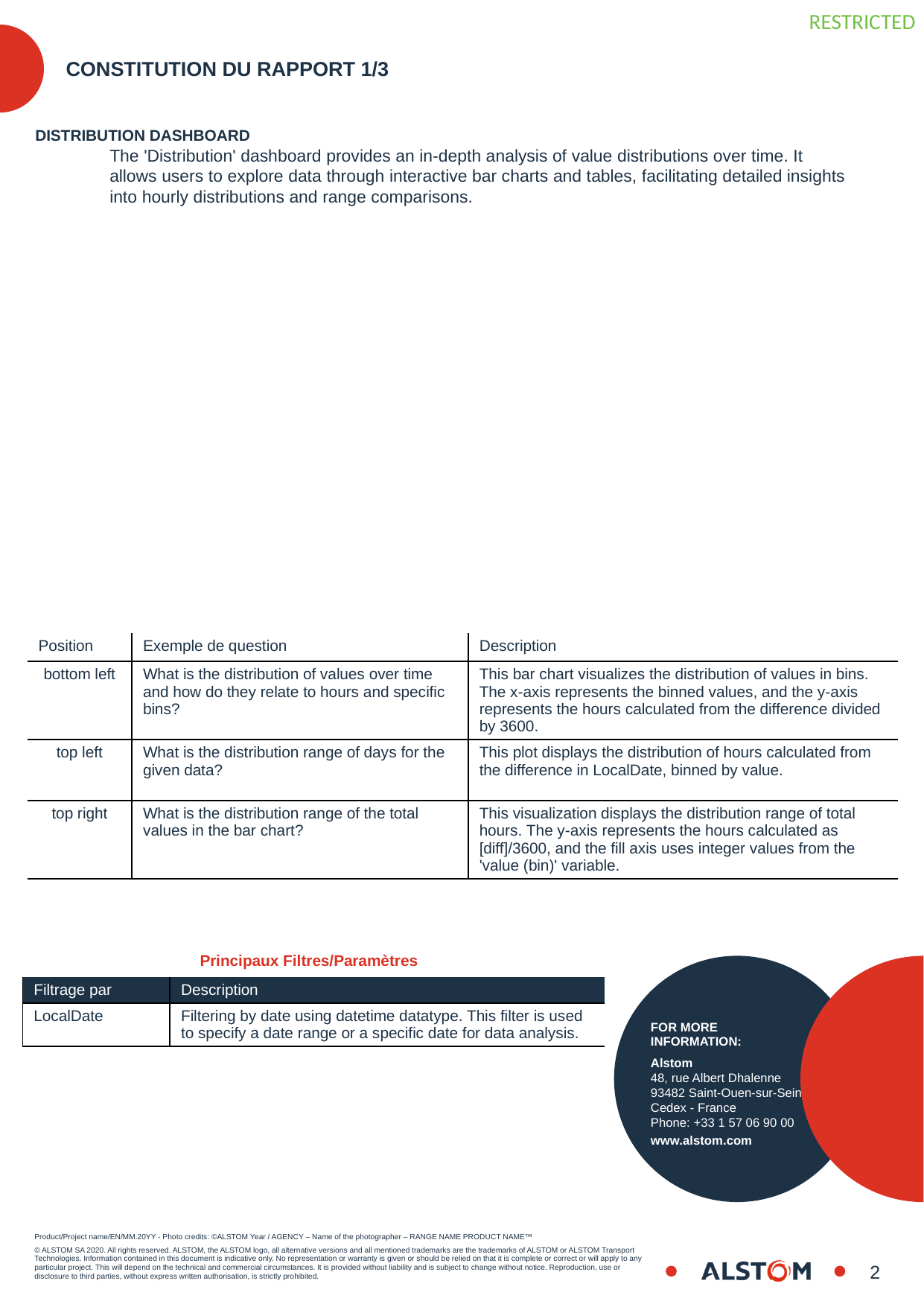

# Constitution du rapport 1/3
Distribution Dashboard
The 'Distribution' dashboard provides an in-depth analysis of value distributions over time. It allows users to explore data through interactive bar charts and tables, facilitating detailed insights into hourly distributions and range comparisons.

| Position | Exemple de question | Description |
| --- | --- | --- |
| bottom left | What is the distribution of values over time and how do they relate to hours and specific bins? | This bar chart visualizes the distribution of values in bins. The x-axis represents the binned values, and the y-axis represents the hours calculated from the difference divided by 3600. |
| top left | What is the distribution range of days for the given data? | This plot displays the distribution of hours calculated from the difference in LocalDate, binned by value. |
| top right | What is the distribution range of the total values in the bar chart? | This visualization displays the distribution range of total hours. The y-axis represents the hours calculated as [diff]/3600, and the fill axis uses integer values from the 'value (bin)' variable. |

Principaux Filtres/Paramètres
| Filtrage par | Description |
| --- | --- |
| LocalDate | Filtering by date using datetime datatype. This filter is used to specify a date range or a specific date for data analysis. |
2
8/30/2024